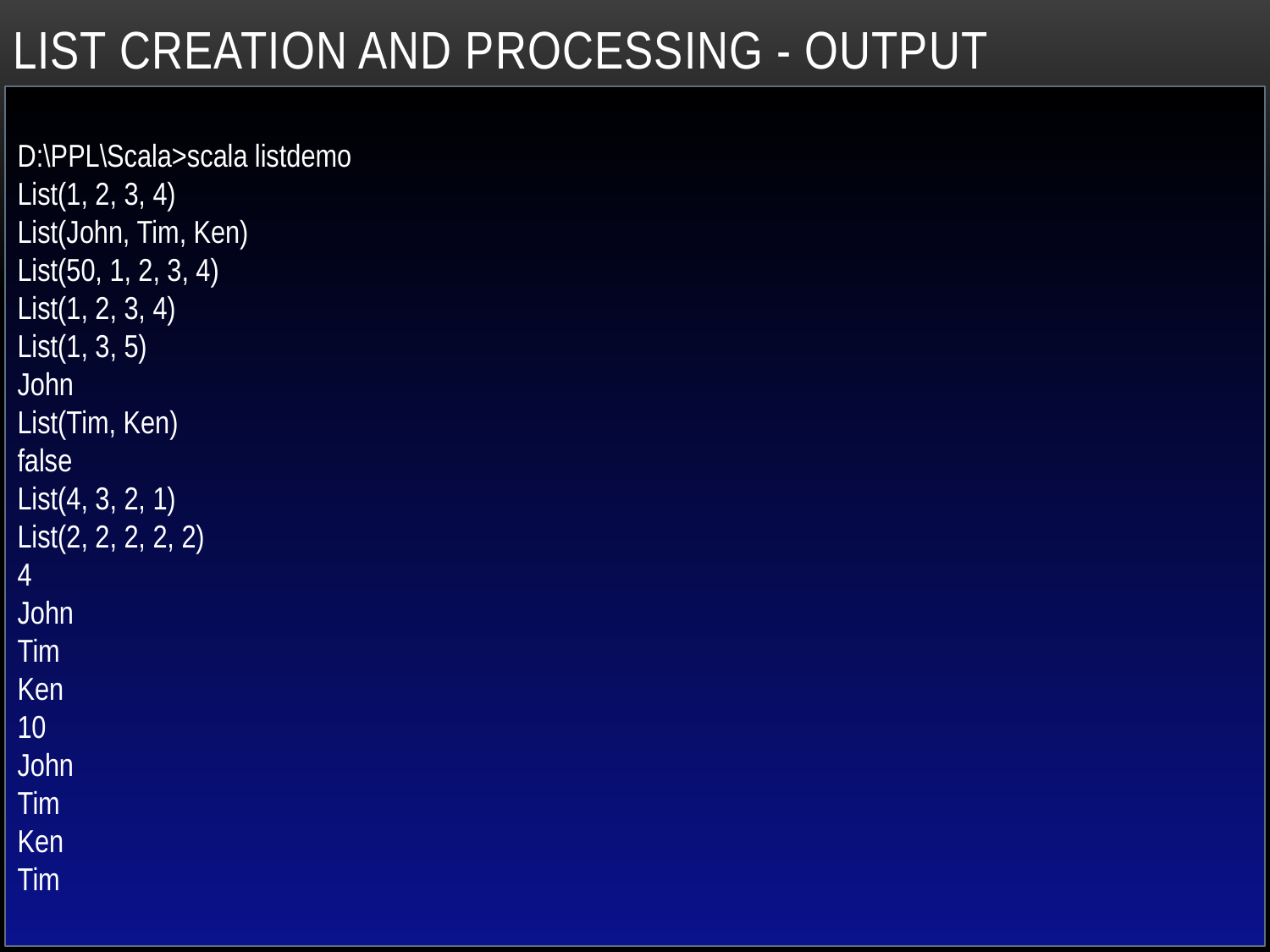

# List creation and processing - output
D:\PPL\Scala>scala listdemo
List(1, 2, 3, 4)
List(John, Tim, Ken)
List(50, 1, 2, 3, 4)
List(1, 2, 3, 4)
List(1, 3, 5)
John
List(Tim, Ken)
false
List(4, 3, 2, 1)
List(2, 2, 2, 2, 2)
4
John
Tim
Ken
10
John
Tim
Ken
Tim